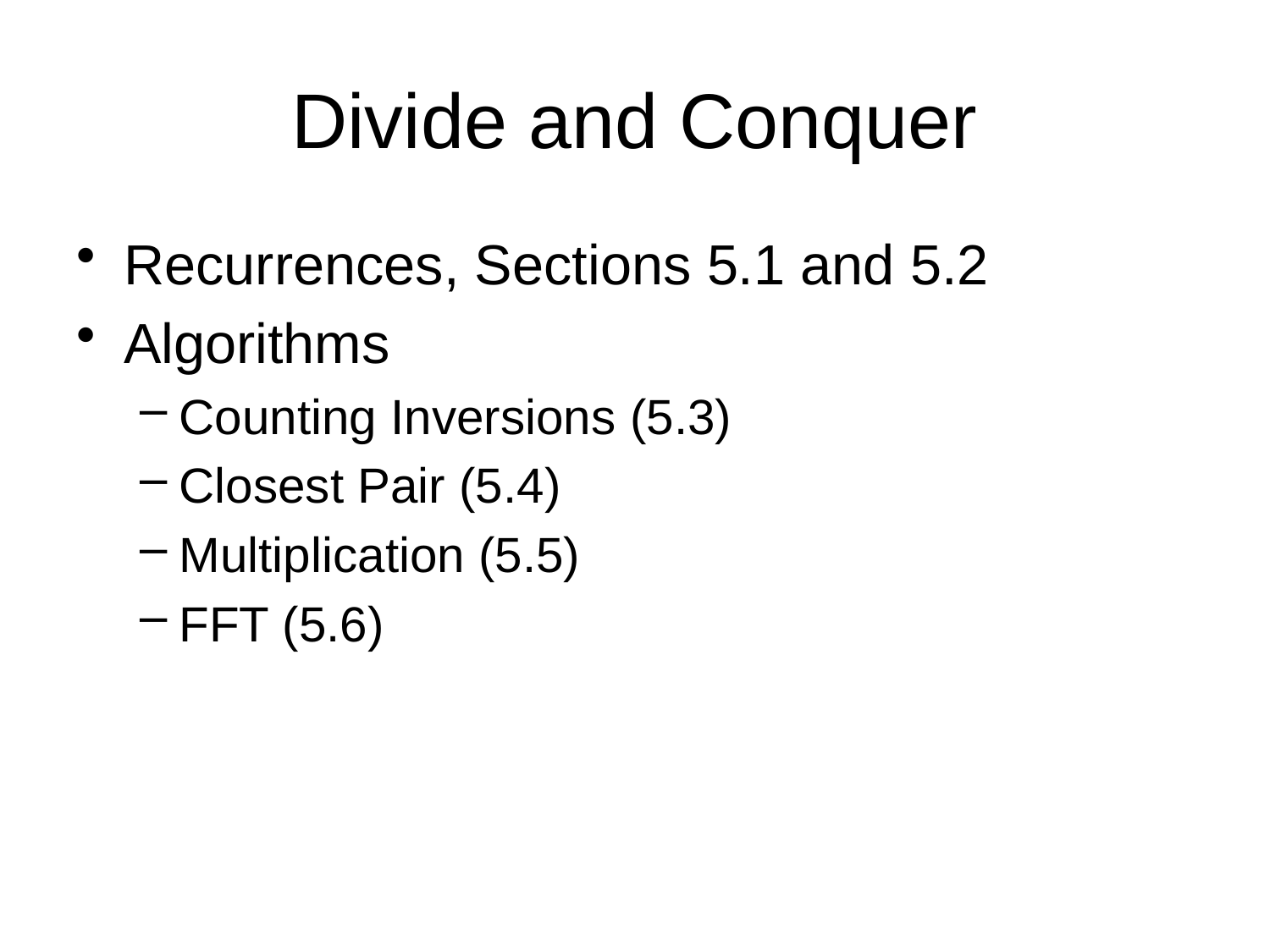

# Divide and Conquer
Recurrences, Sections 5.1 and 5.2
Algorithms
Counting Inversions (5.3)
Closest Pair (5.4)
Multiplication (5.5)
FFT (5.6)